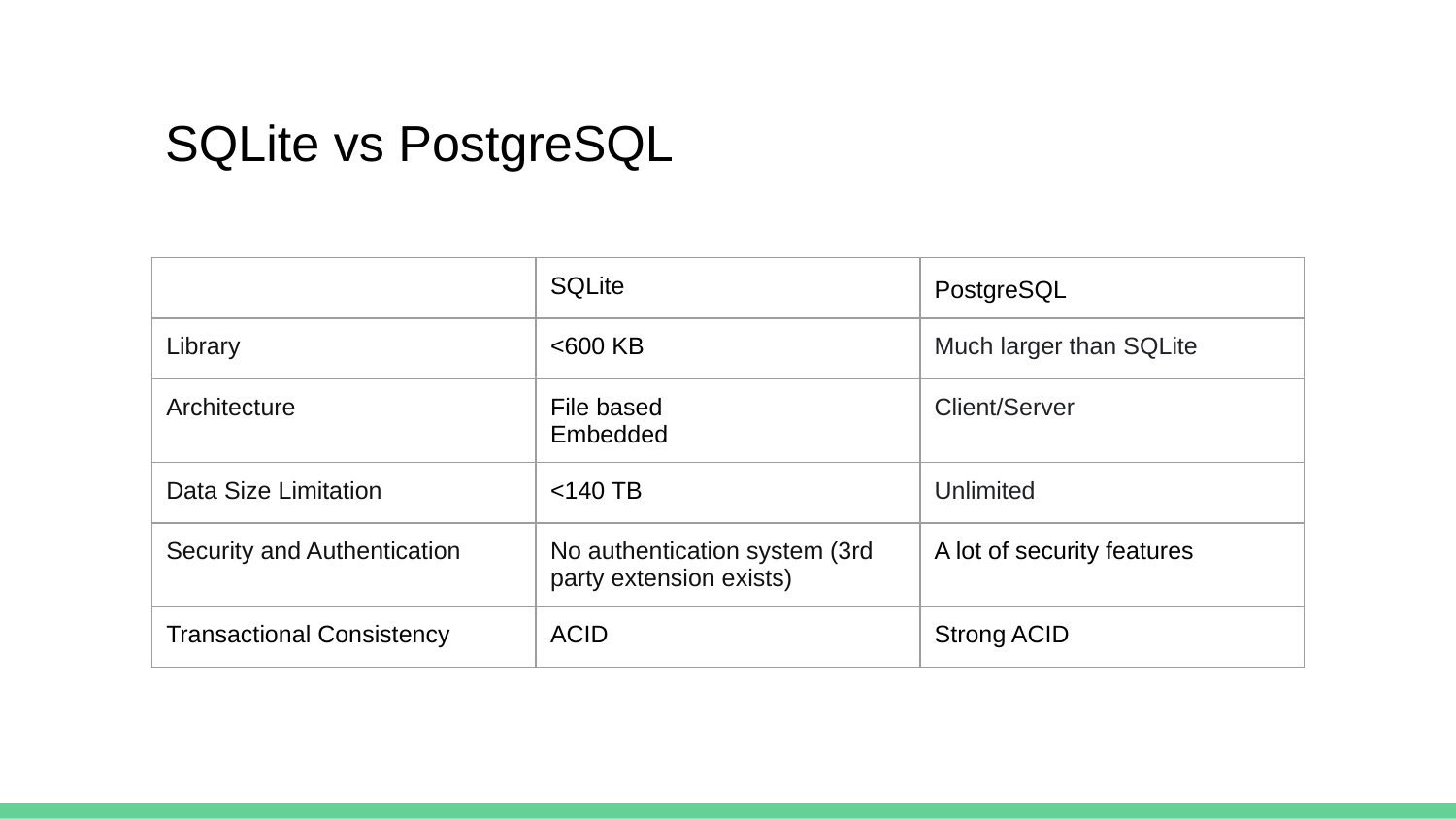

SQLite vs PostgreSQL
|  | SQLite | PostgreSQL |
| --- | --- | --- |
| Library | <600 KB | Much larger than SQLite |
| Architecture | File based Embedded | Client/Server |
| Data Size Limitation | <140 TB | Unlimited |
| Security and Authentication | No authentication system (3rd party extension exists) | A lot of security features |
| Transactional Consistency | ACID | Strong ACID |